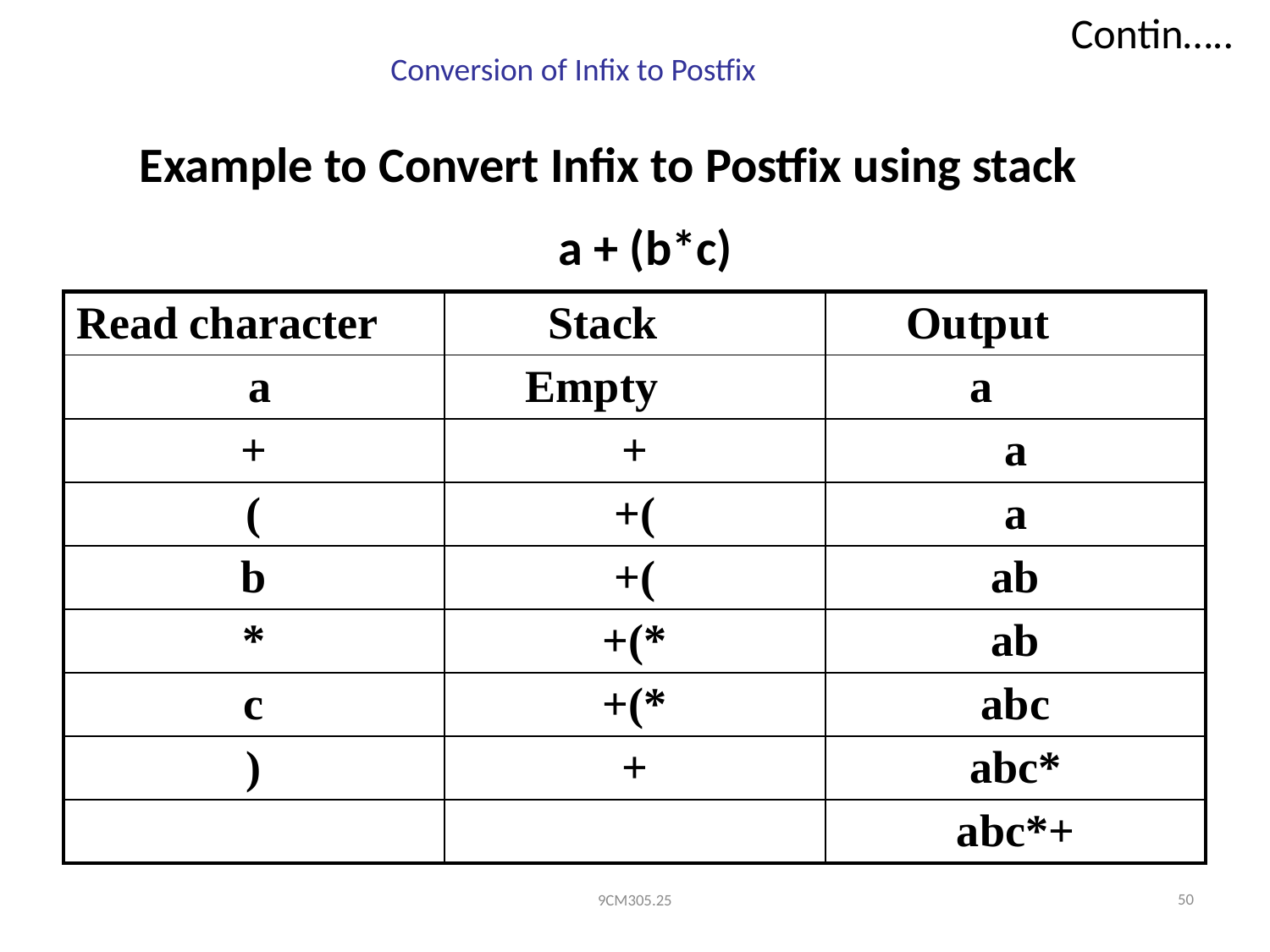

Contin…..
Conversion of Infix to Postfix

Example to Convert Infix to Postfix using stack
a + (b*c)
| Read character | Stack | Output |
| --- | --- | --- |
| a | Empty | a |
| + | + | a |
| ( | +( | a |
| b | +( | ab |
| \* | +(\* | ab |
| c | +(\* | abc |
| ) | + | abc\* |
|  |  | abc\*+ |
50
9CM305.25